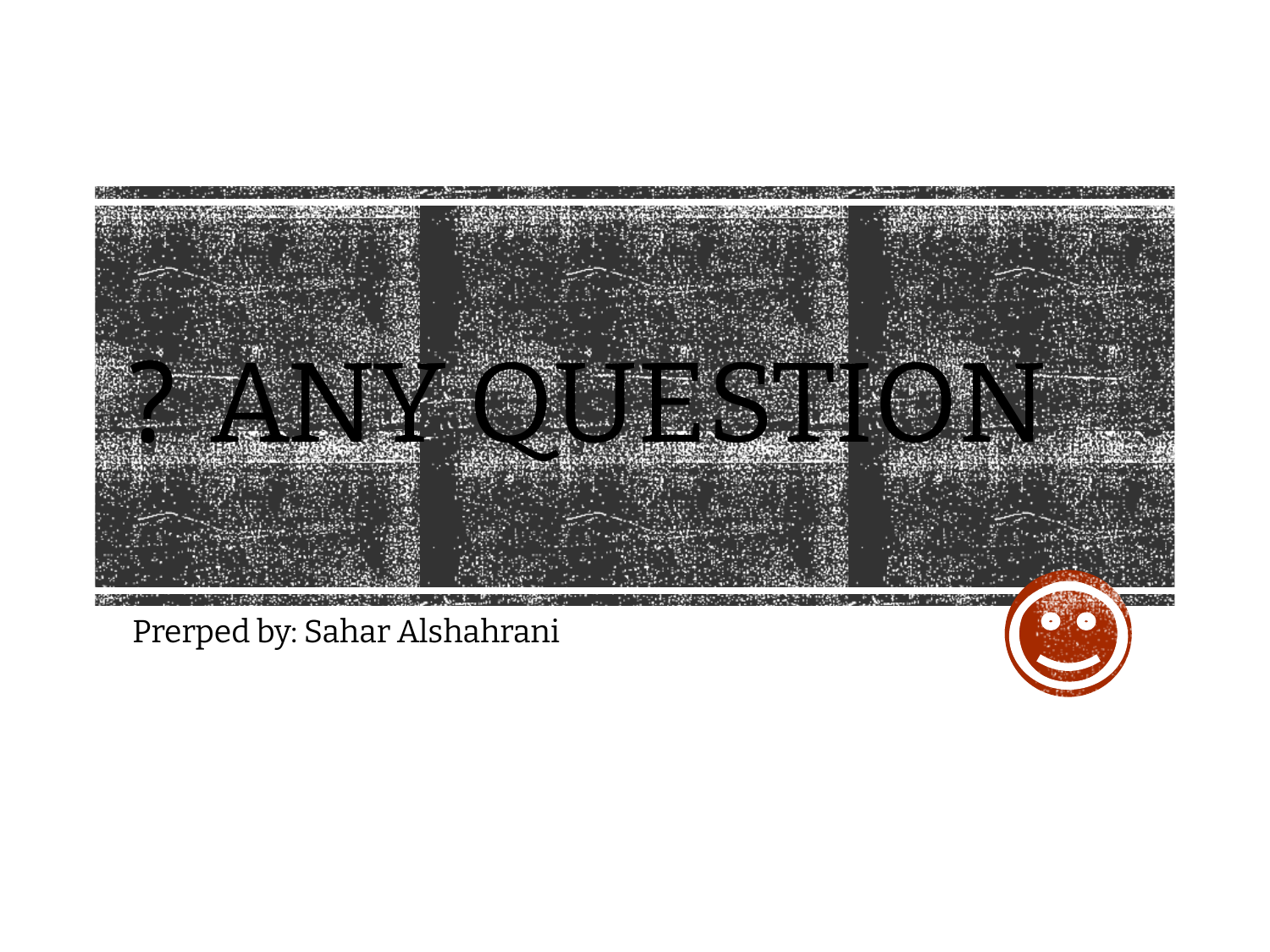

# Any question ?

Prerped by: Sahar Alshahrani